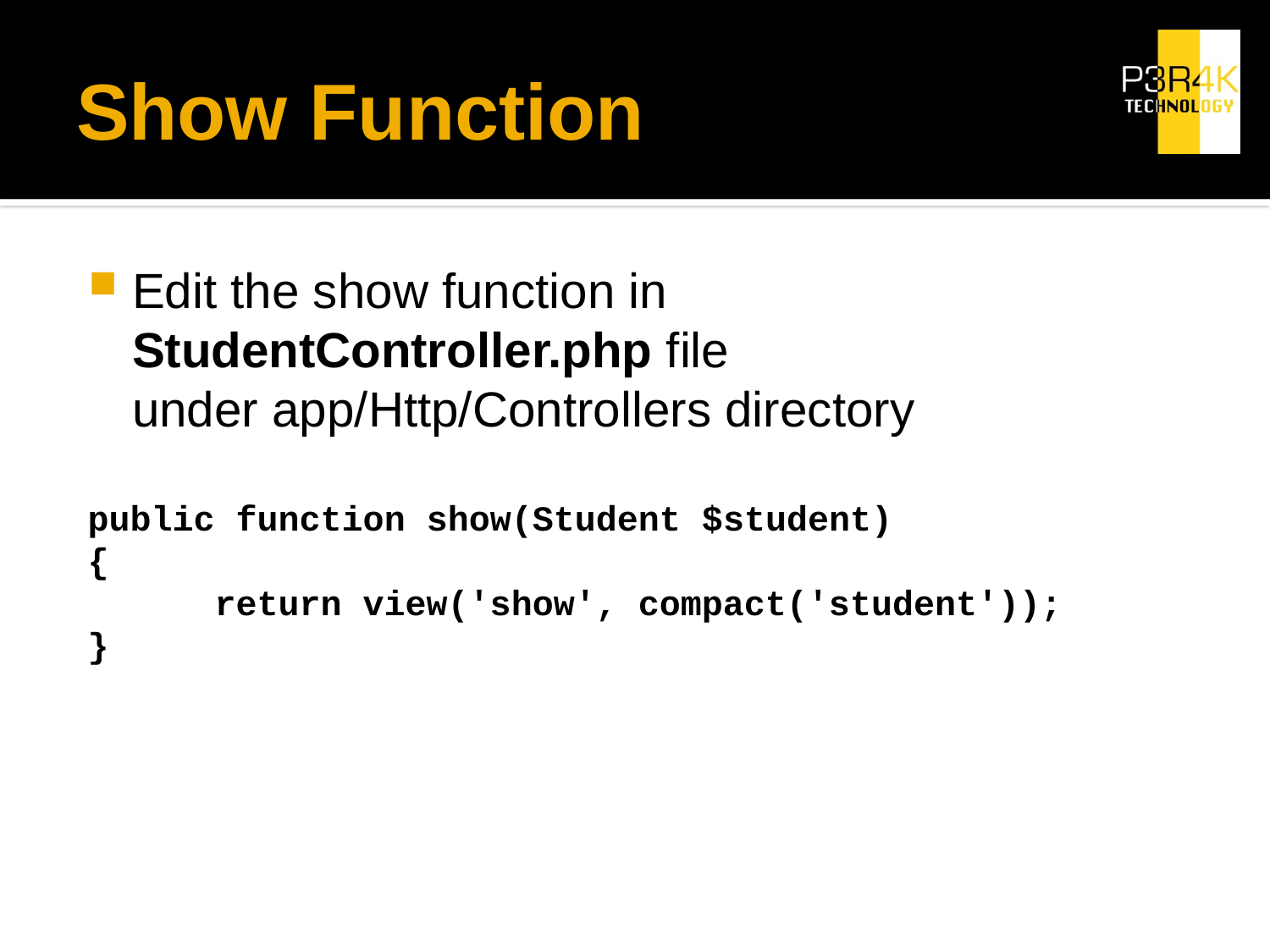

# Show Function
Edit the show function in StudentController.php file under app/Http/Controllers directory

public function show(Student $student)
{
	return view('show', compact('student'));
}